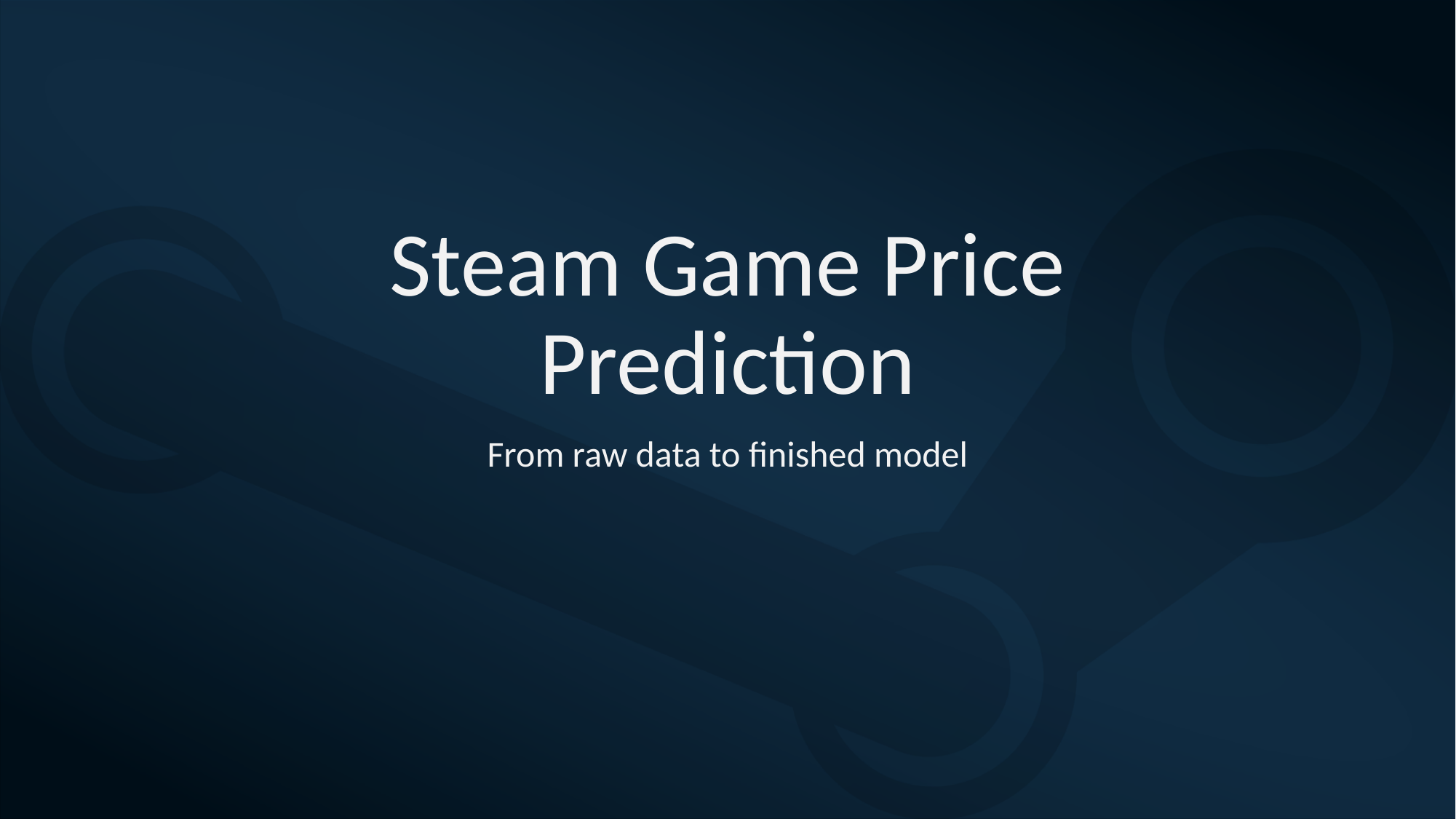

# Steam Game Price Prediction
From raw data to finished model